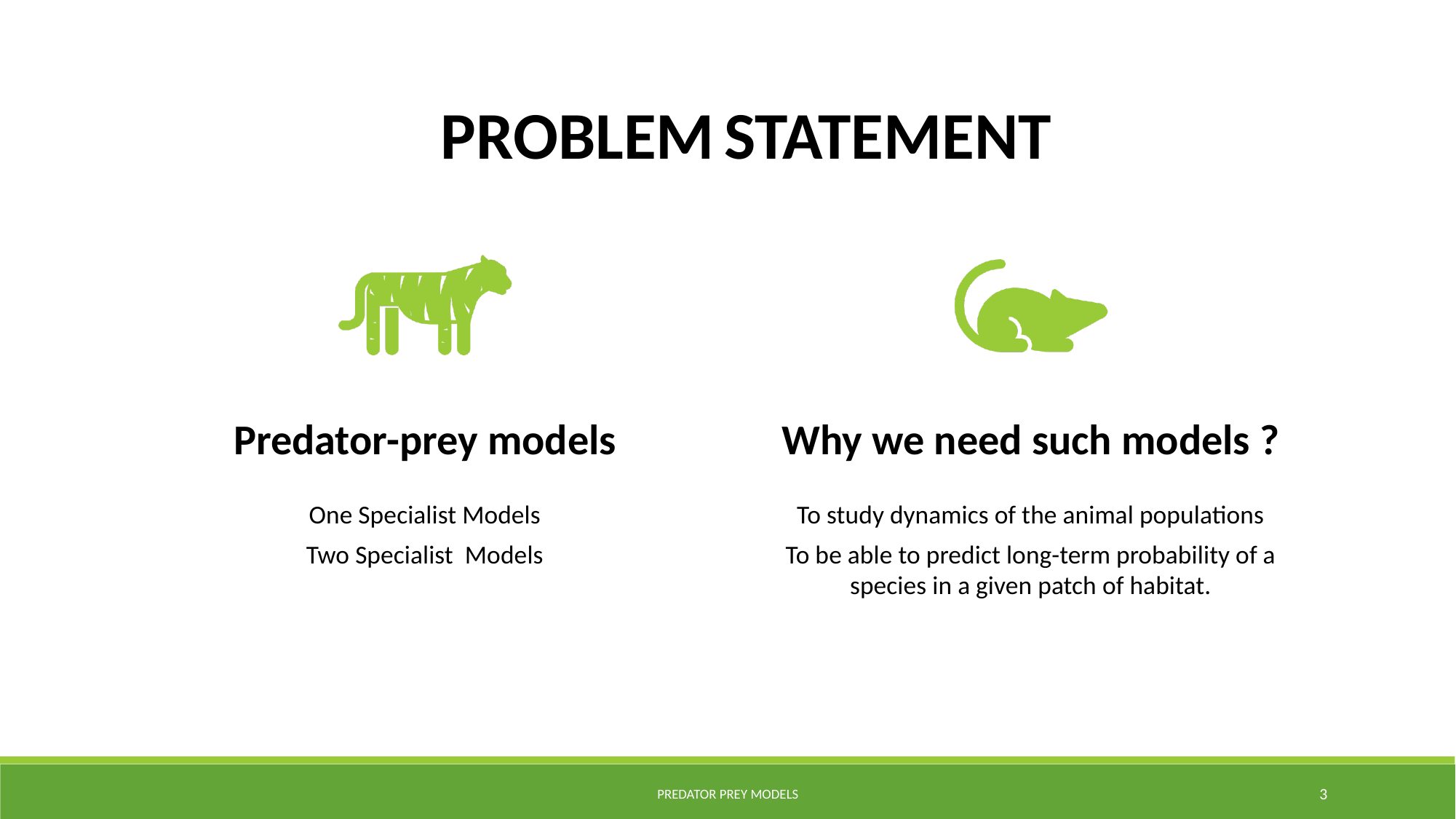

problem statement
Predator-prey models
One Specialist Models
Two Specialist  Models
Why we need such models ?
To study dynamics of the animal populations
To be able to predict long-term probability of a species in a given patch of habitat.
Predator prey models
3